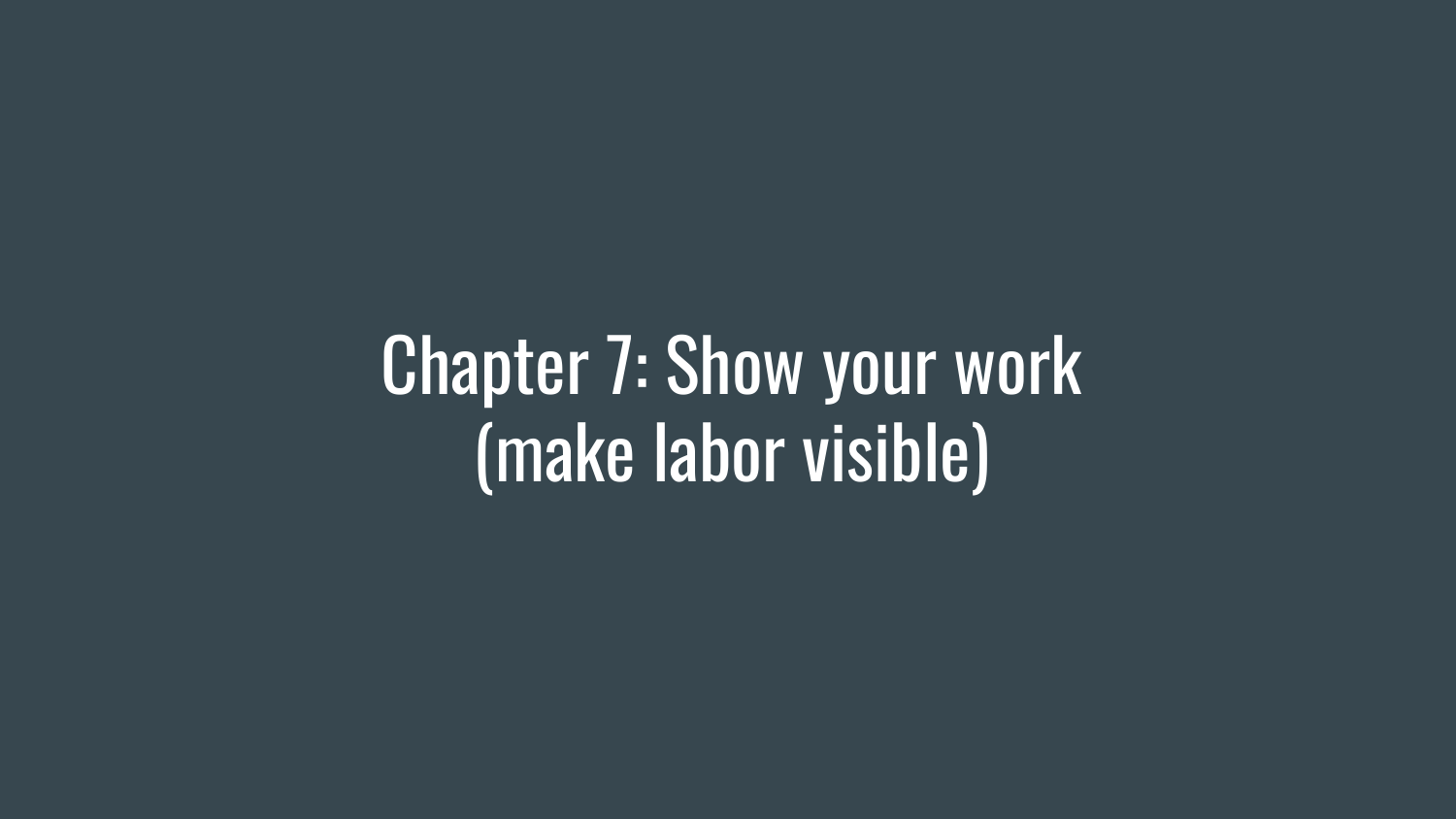

# Chapter 7: Show your work
(make labor visible)